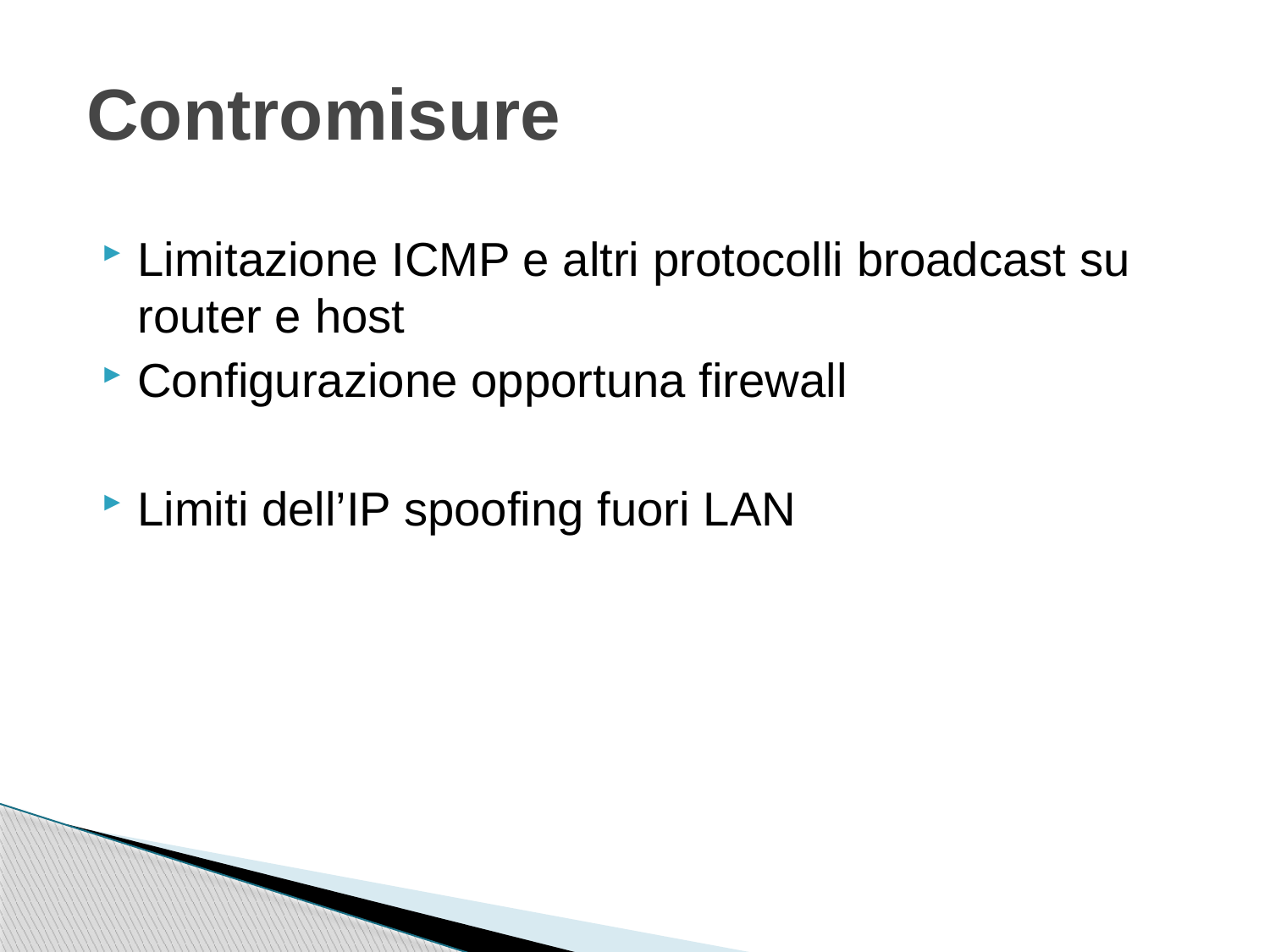

# Contromisure
Limitazione ICMP e altri protocolli broadcast su router e host
Configurazione opportuna firewall

Limiti dell’IP spoofing fuori LAN